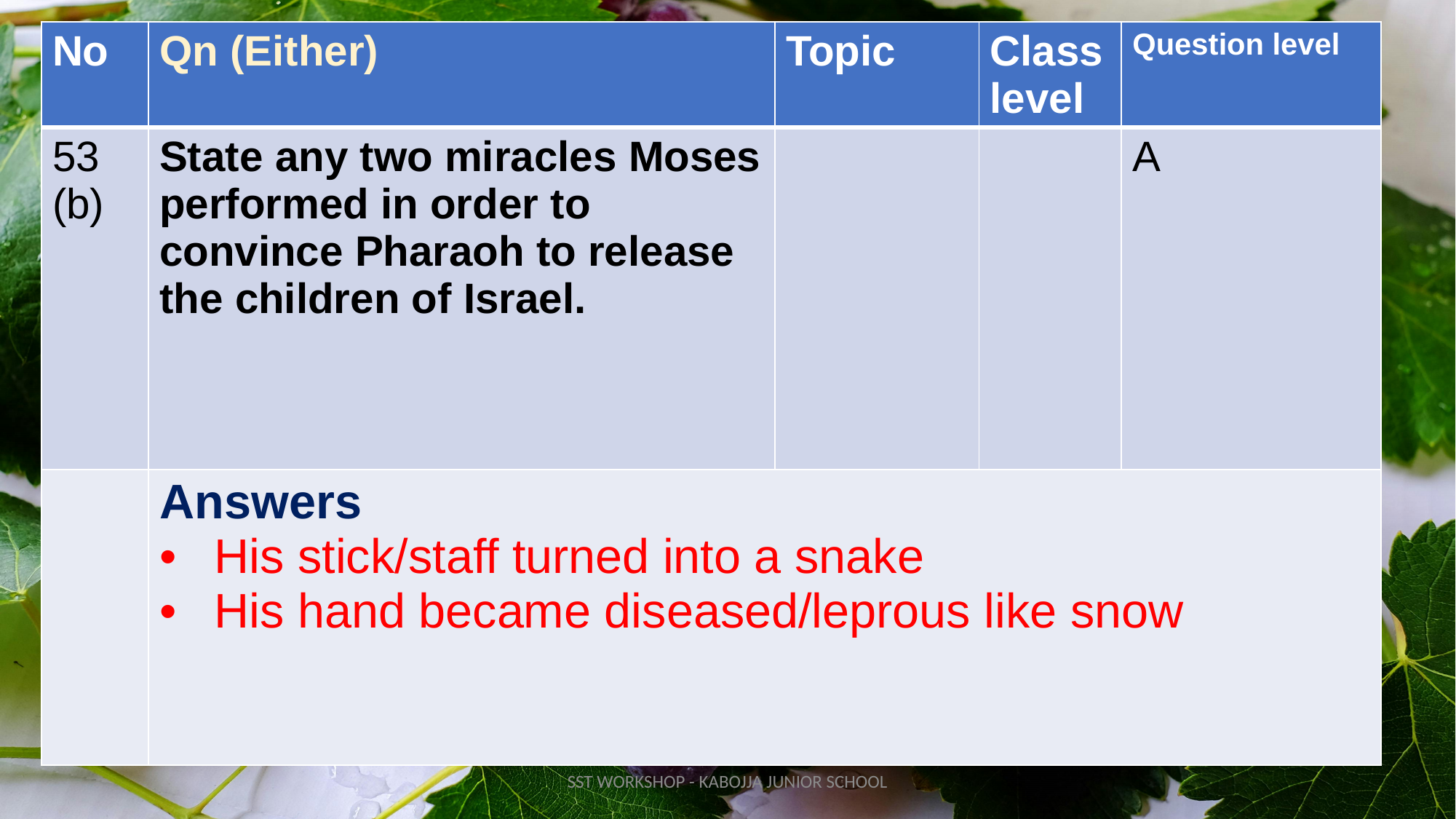

| No | Qn (Either) | Topic | Class level | Question level |
| --- | --- | --- | --- | --- |
| 53 (b) | State any two miracles Moses performed in order to convince Pharaoh to release the children of Israel. |  |  | A |
|  | Answers His stick/staff turned into a snake His hand became diseased/leprous like snow |  |  |  |
SST WORKSHOP - KABOJJA JUNIOR SCHOOL